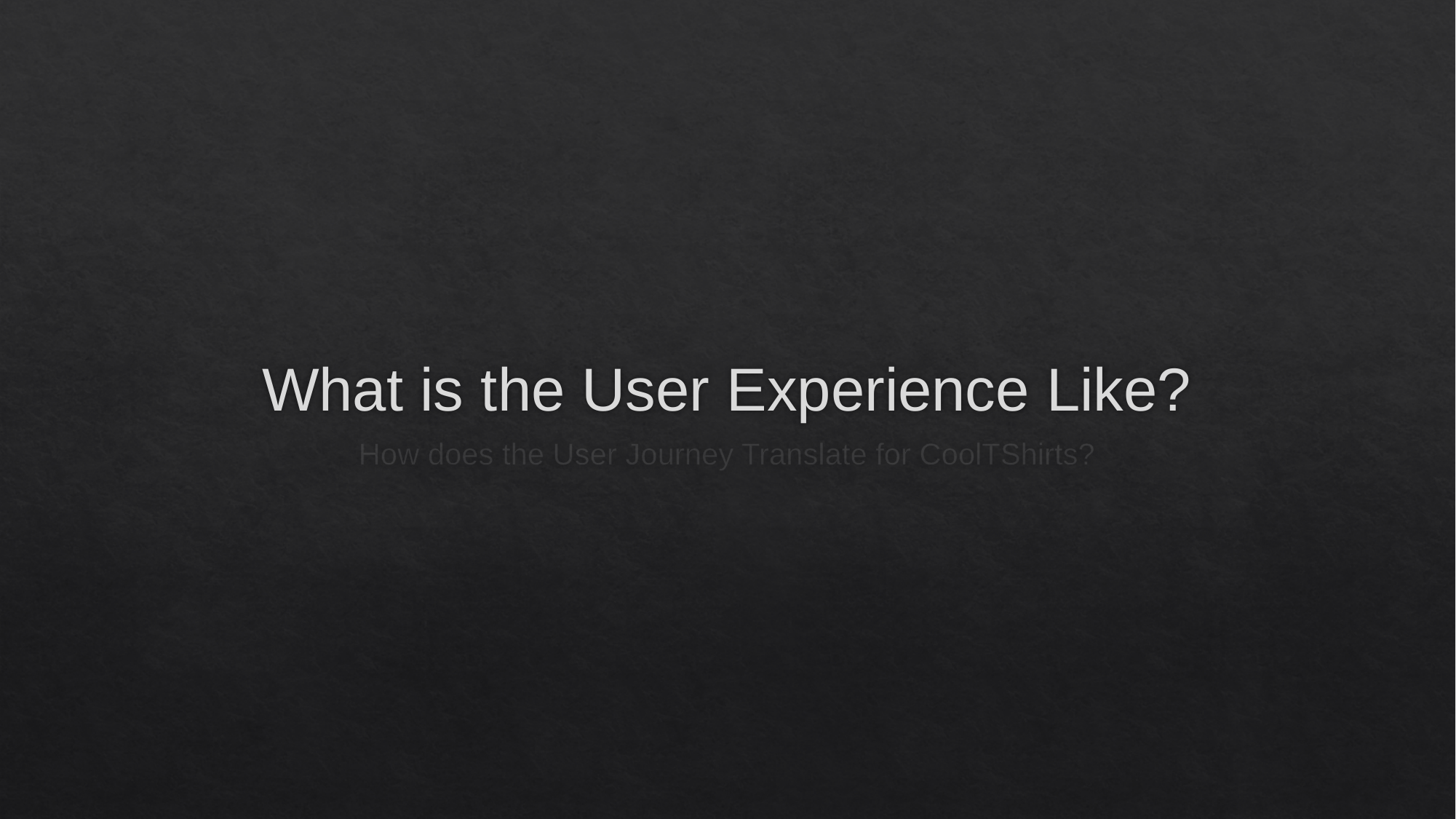

# What is the User Experience Like?
How does the User Journey Translate for CoolTShirts?